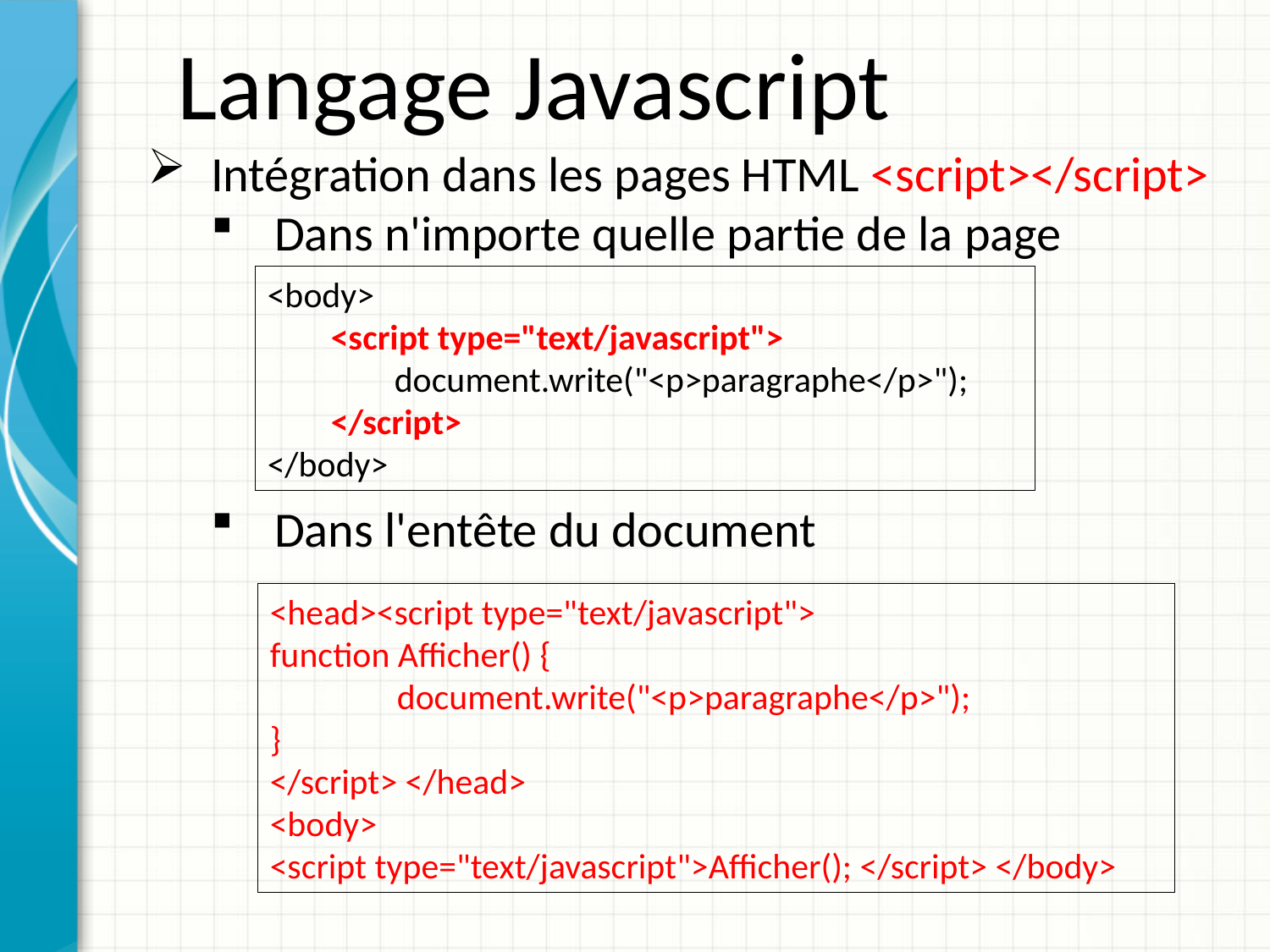

Langage Javascript
Intégration dans les pages HTML <script></script>
Dans n'importe quelle partie de la page

Dans l'entête du document
<body>
<script type="text/javascript">
document.write("<p>paragraphe</p>");
</script>
</body>
<head><script type="text/javascript">
function Afficher() {
	document.write("<p>paragraphe</p>");
}
</script> </head>
<body>
<script type="text/javascript">Afficher(); </script> </body>